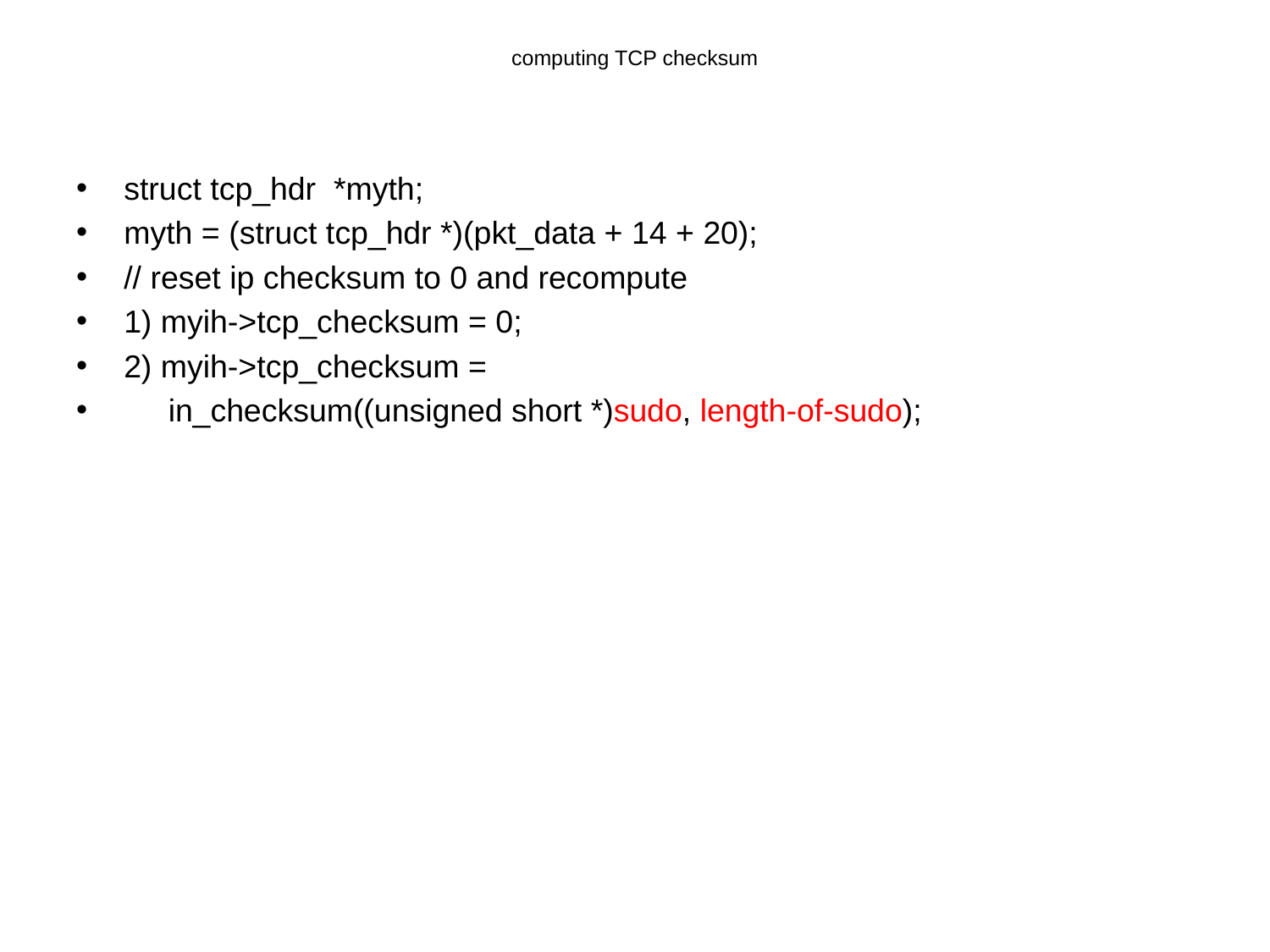

# computing TCP checksum
struct tcp_hdr  *myth;
myth = (struct tcp_hdr *)(pkt_data + 14 + 20);
// reset ip checksum to 0 and recompute
1) myih->tcp_checksum = 0;
2) myih->tcp_checksum =
     in_checksum((unsigned short *)sudo, length-of-sudo);